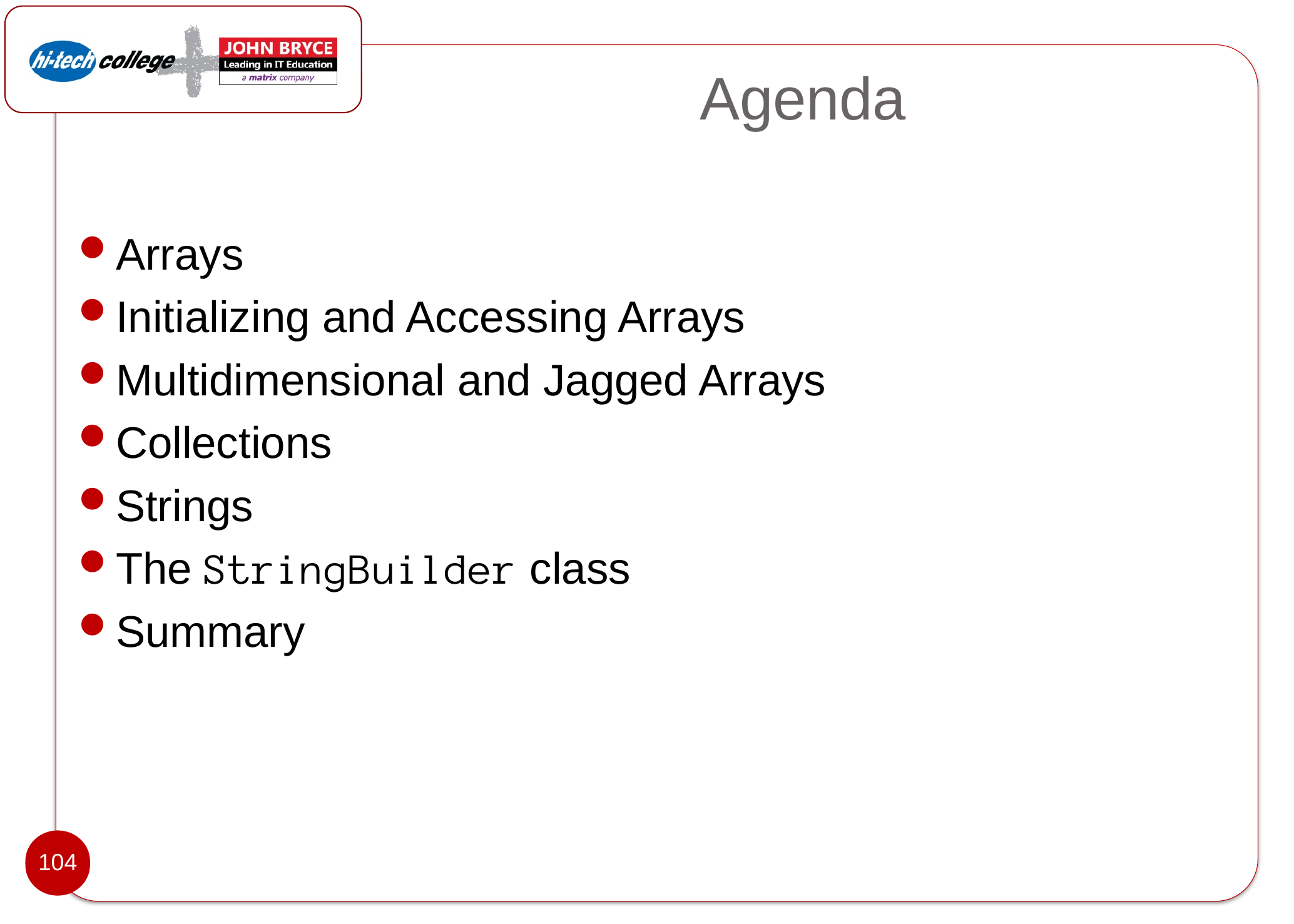

# Agenda
Arrays
Initializing and Accessing Arrays
Multidimensional and Jagged Arrays
Collections
Strings
The StringBuilder class
Summary
104